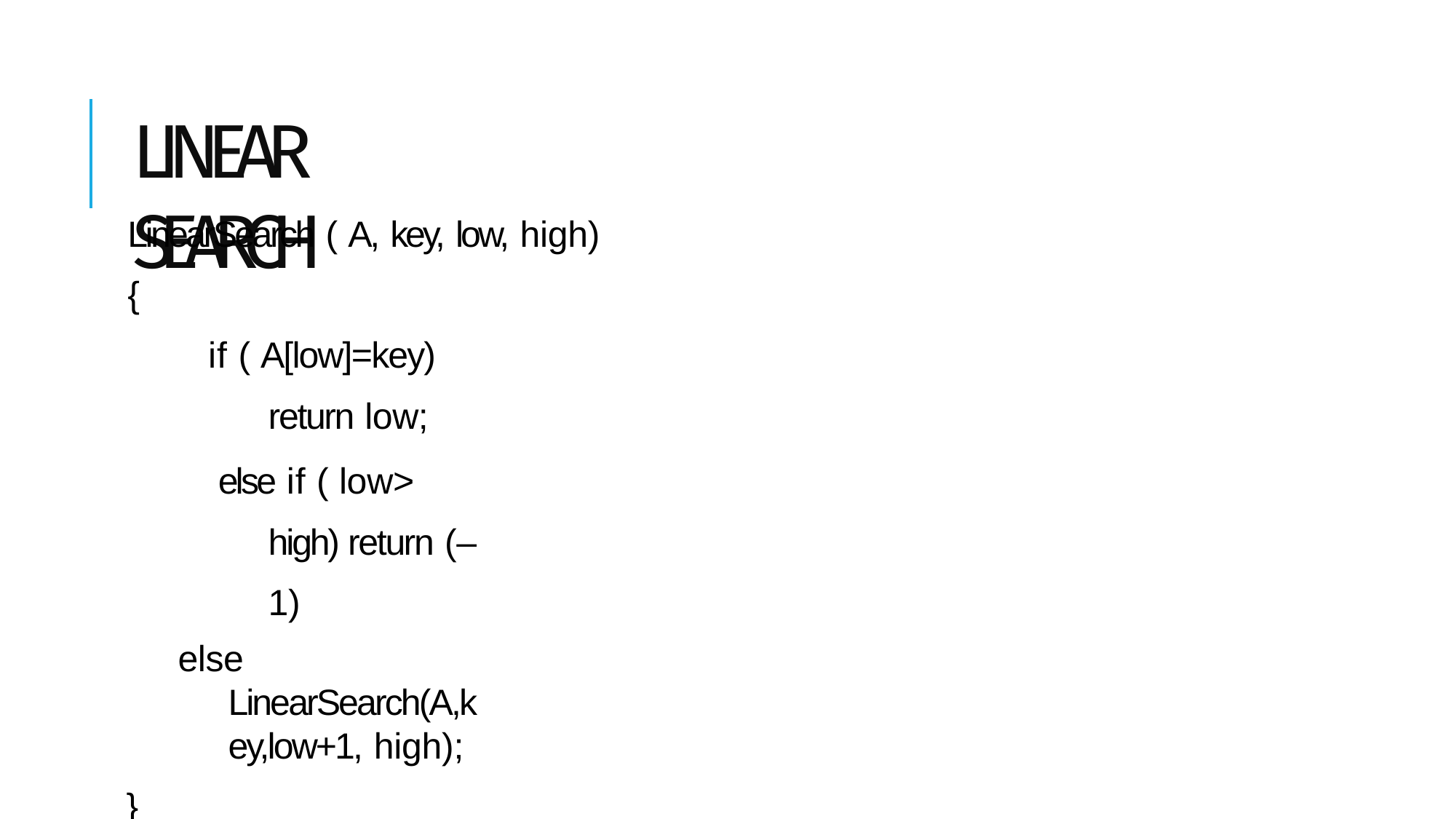

# LINEAR SEARCH
LinearSearch ( A, key, low, high)
{
if ( A[low]=key) return low;
else if ( low> high) return (–1)
else	LinearSearch(A,key,low+1, high);
}
Note: Key Cost in any search Algorithm is no. of comparisons Recurrence Equation: T(n) =	T(n-1) + 1